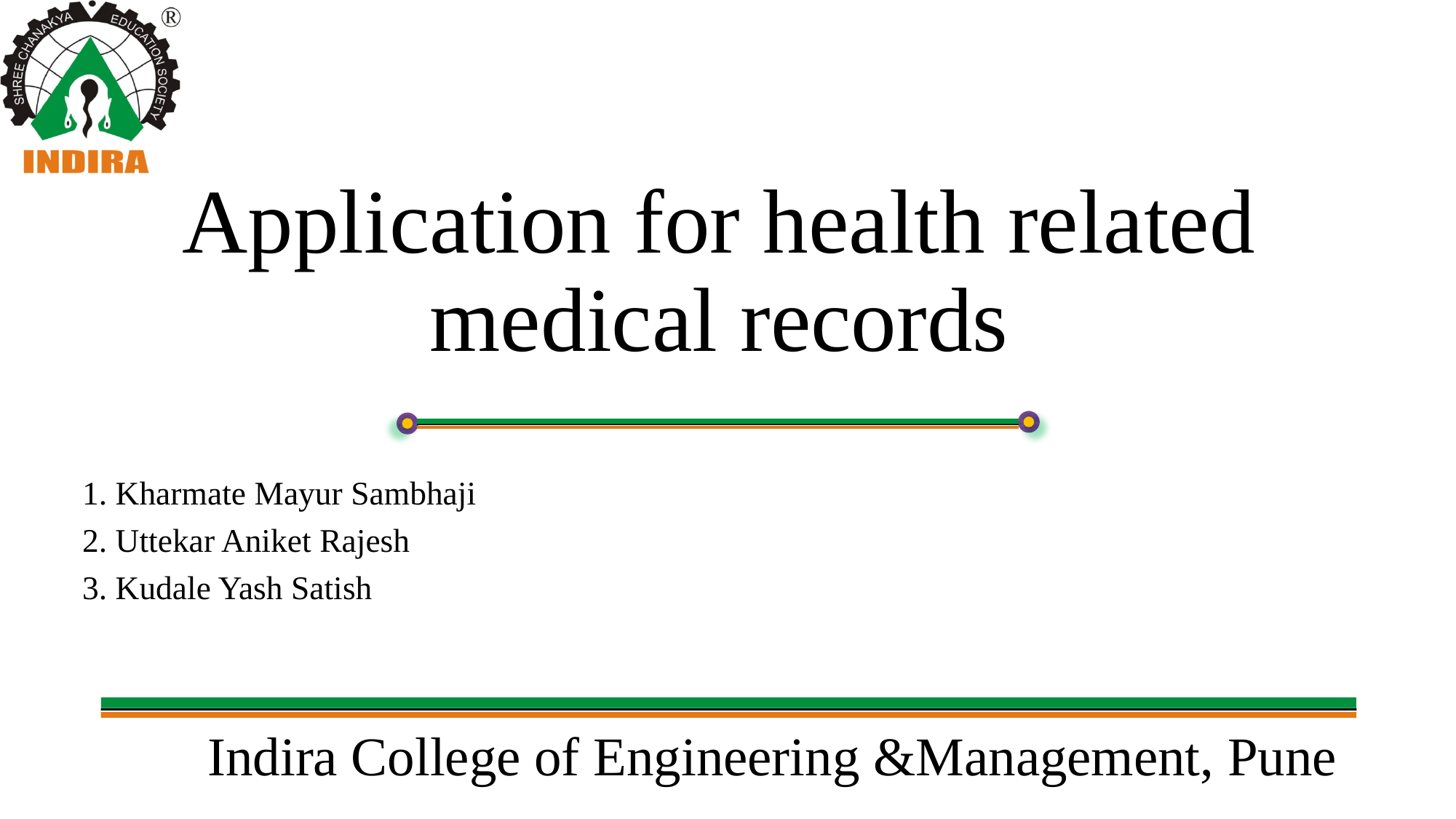

# Application for health related medical records

1. Kharmate Mayur Sambhaji
2. Uttekar Aniket Rajesh
3. Kudale Yash Satish